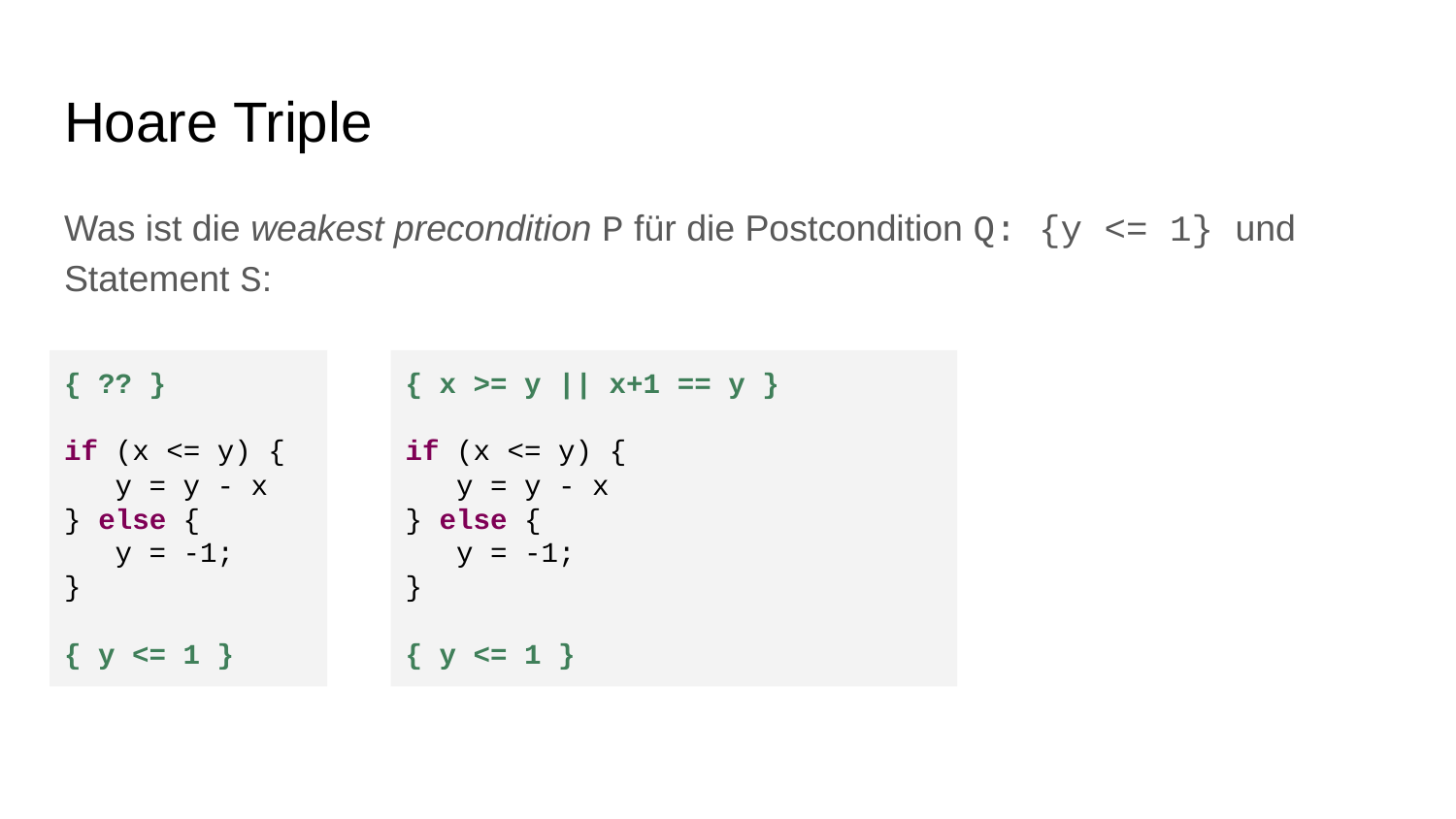

# Hoare Triple
Was ist die weakest precondition P für die Postcondition Q: {y <= 1} und Statement S:
{ ?? }

if (x <= y) {
   y = y - x
} else {
   y = -1;
}

{ y <= 1 }

{ x >= y || x+1 == y }

if (x <= y) {
   y = y - x
} else {
   y = -1;
}

{ y <= 1 }